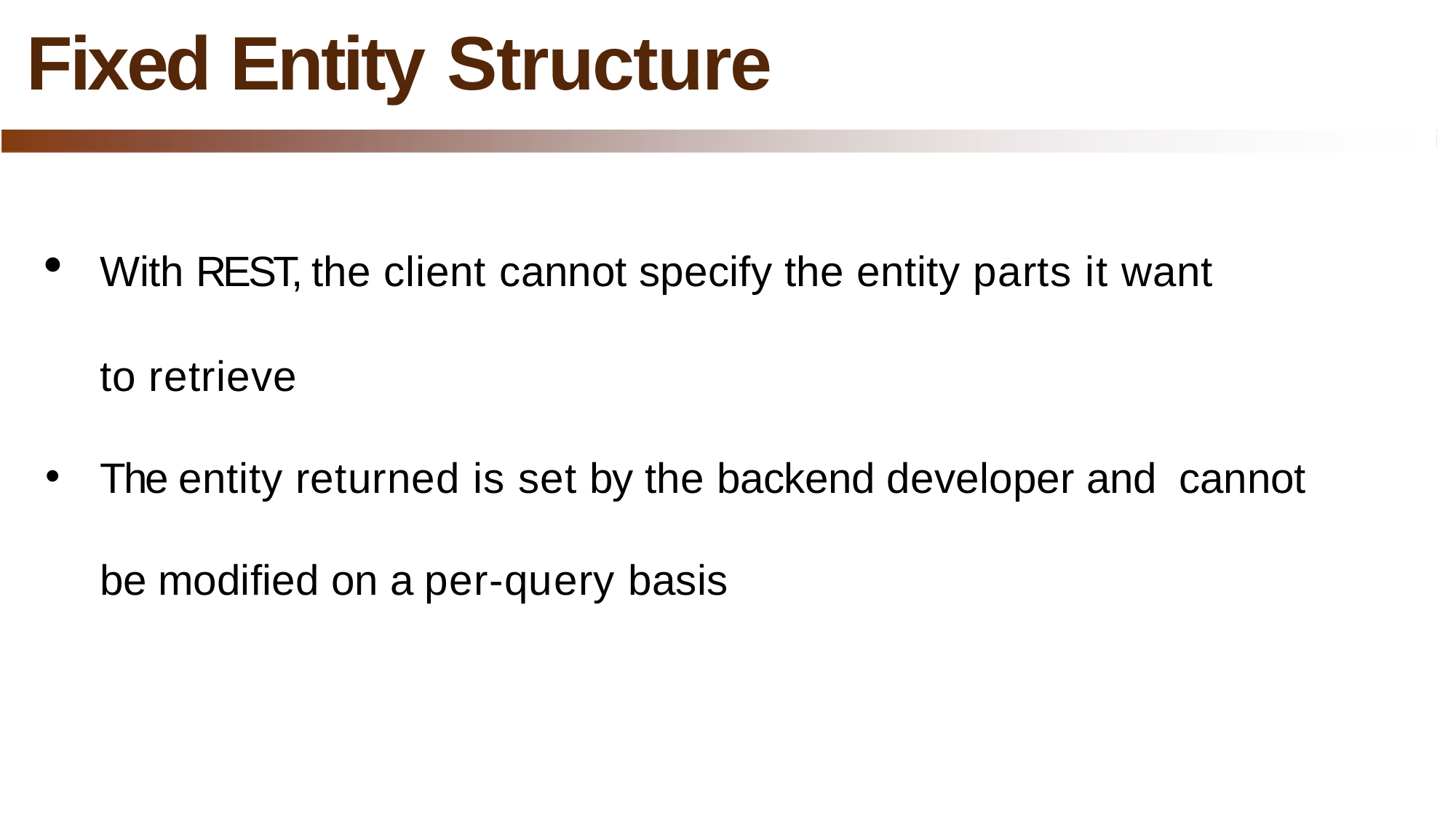

# Fixed Entity Structure

With REST, the client cannot specify the entity parts it want

to retrieve
The entity returned is set by the backend developer and  cannot be modified on a per-query basis